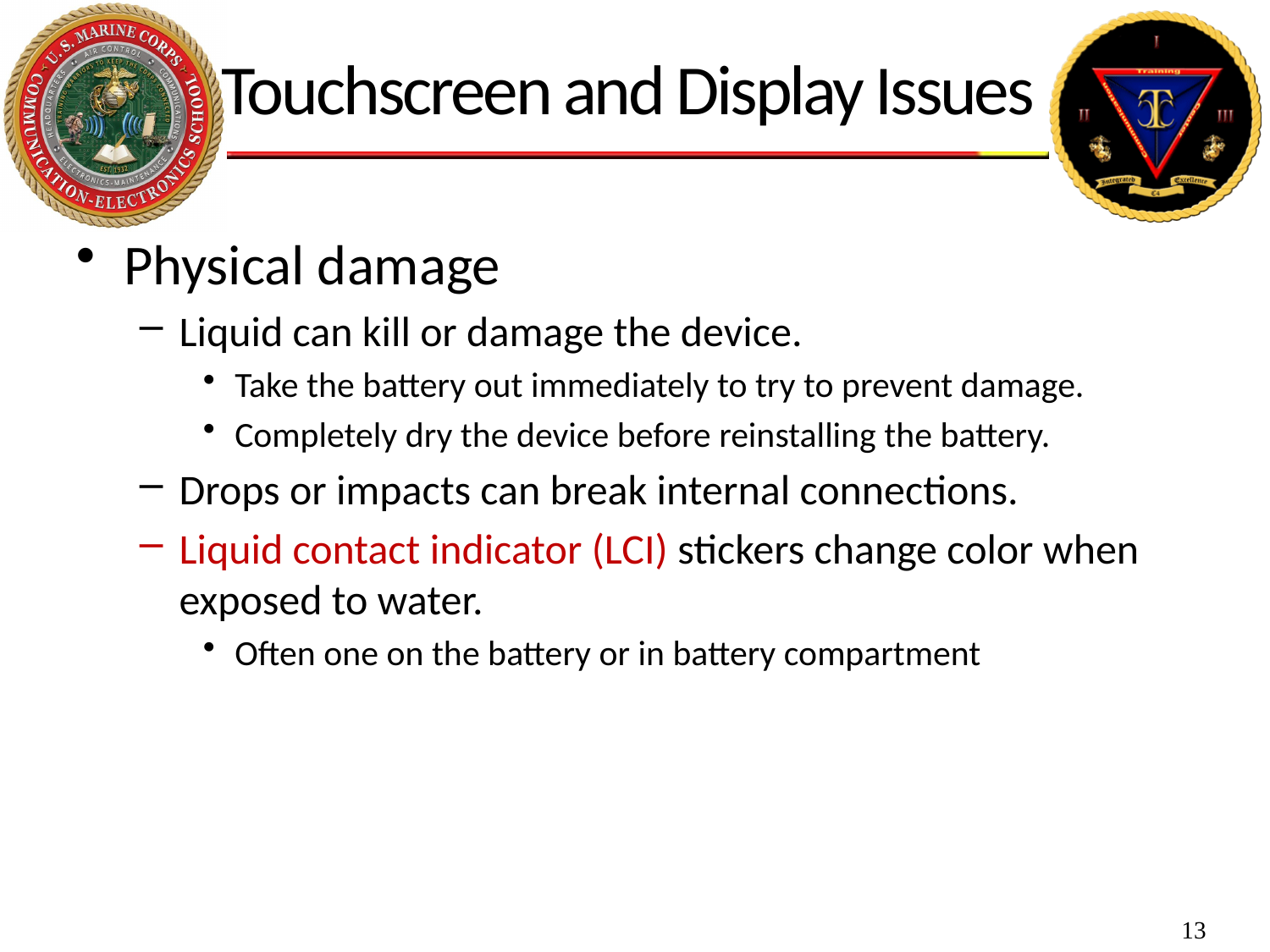

# Touchscreen and Display Issues
Physical damage
Liquid can kill or damage the device.
Take the battery out immediately to try to prevent damage.
Completely dry the device before reinstalling the battery.
Drops or impacts can break internal connections.
Liquid contact indicator (LCI) stickers change color when exposed to water.
Often one on the battery or in battery compartment